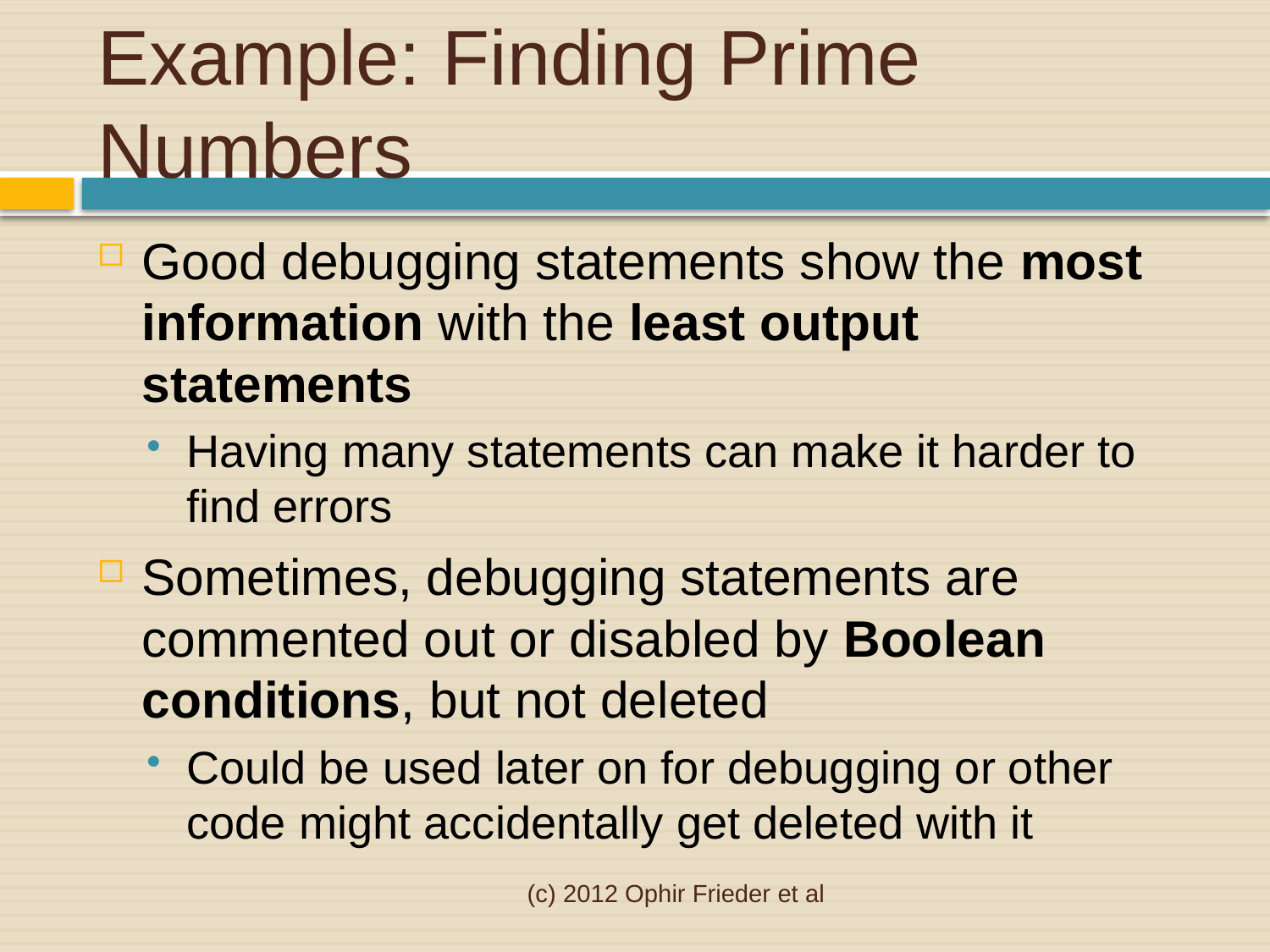

# Example: Finding Prime Numbers
Good debugging statements show the most information with the least output statements
Having many statements can make it harder to find errors
Sometimes, debugging statements are commented out or disabled by Boolean conditions, but not deleted
Could be used later on for debugging or other code might accidentally get deleted with it

(c) 2012 Ophir Frieder et al